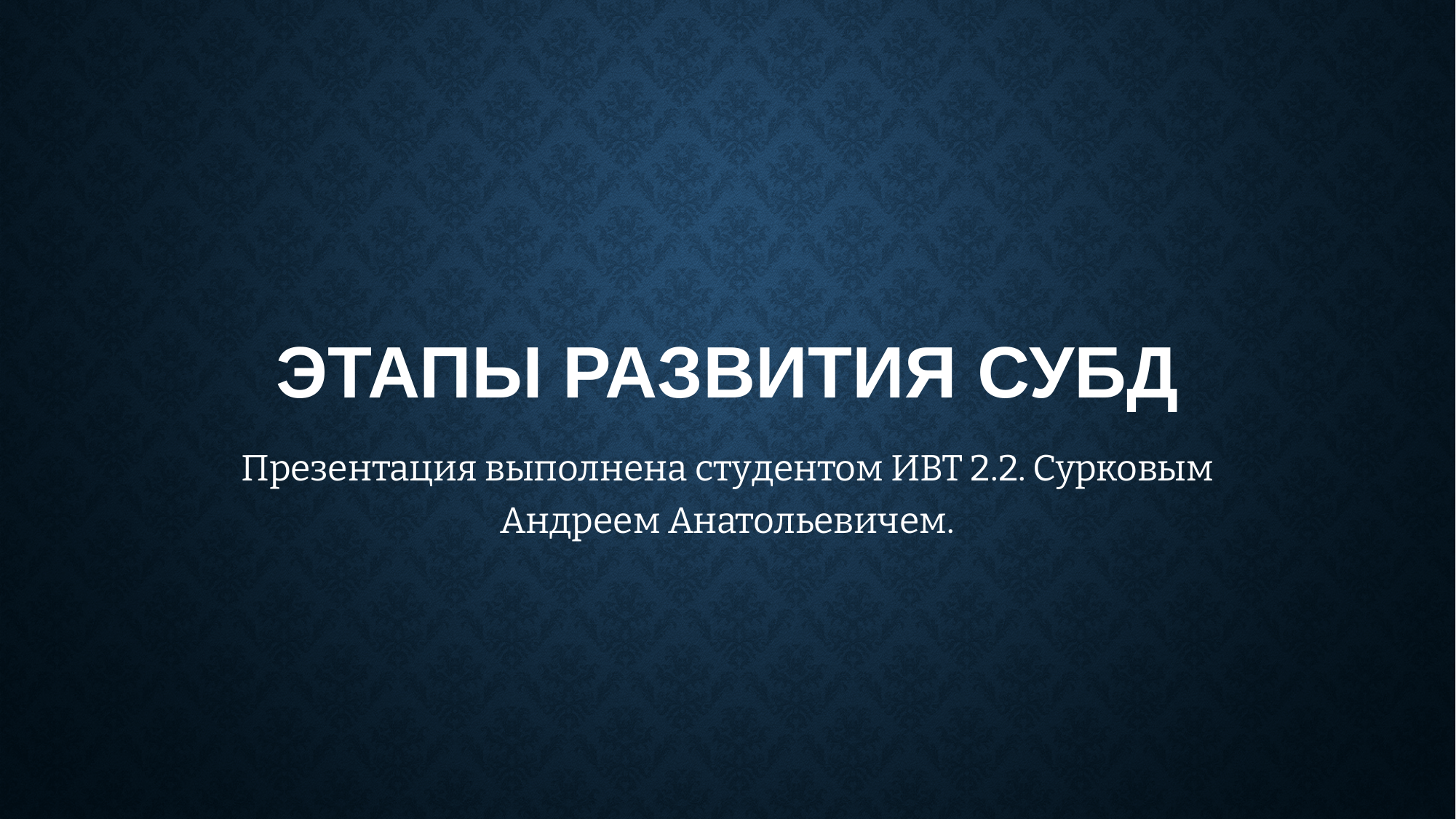

# Этапы развития СУБД
Презентация выполнена студентом ИВТ 2.2. Сурковым Андреем Анатольевичем.